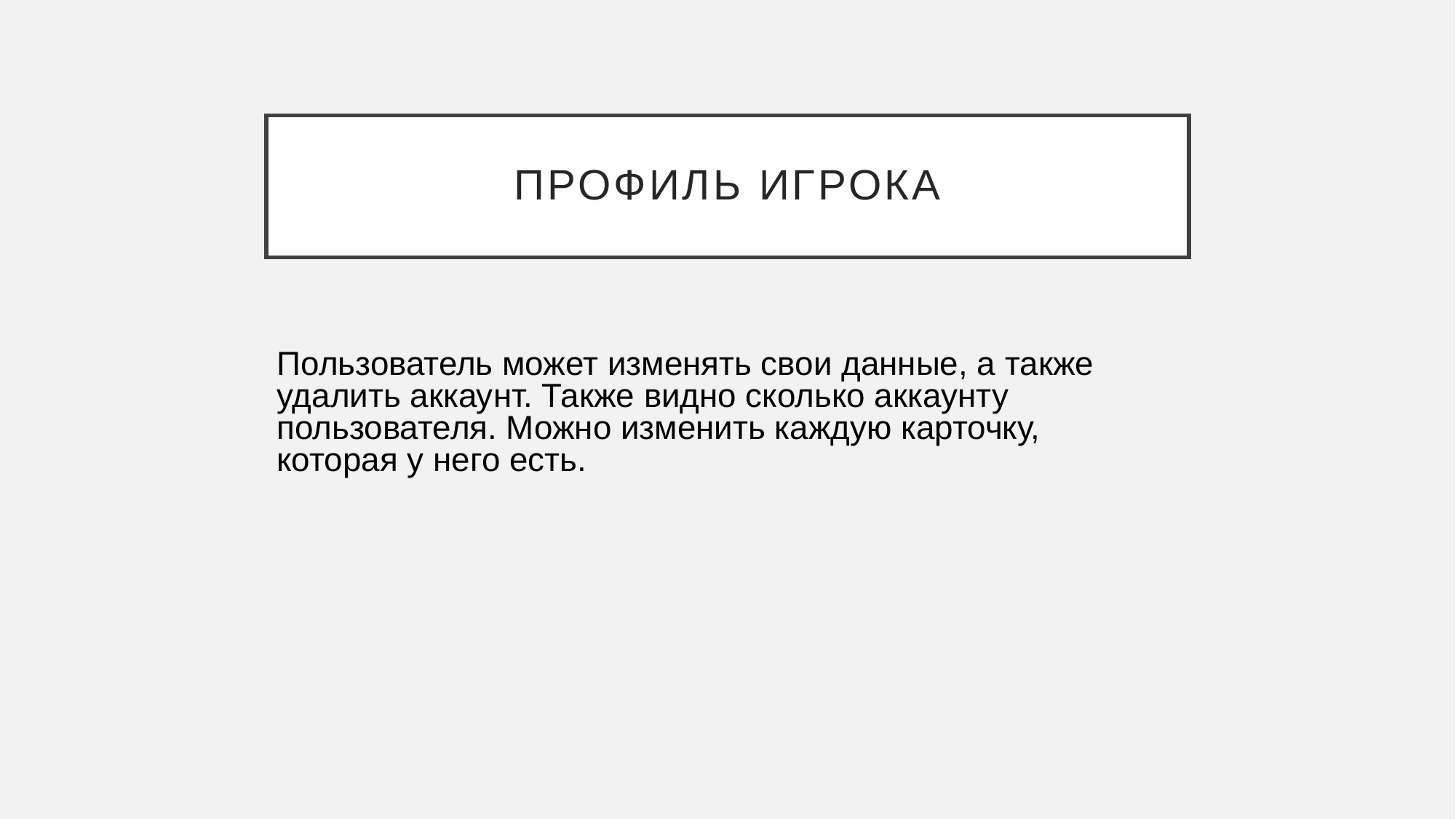

# Профиль игрока
Пользователь может изменять свои данные, а также удалить аккаунт. Также видно сколько аккаунту пользователя. Можно изменить каждую карточку, которая у него есть.